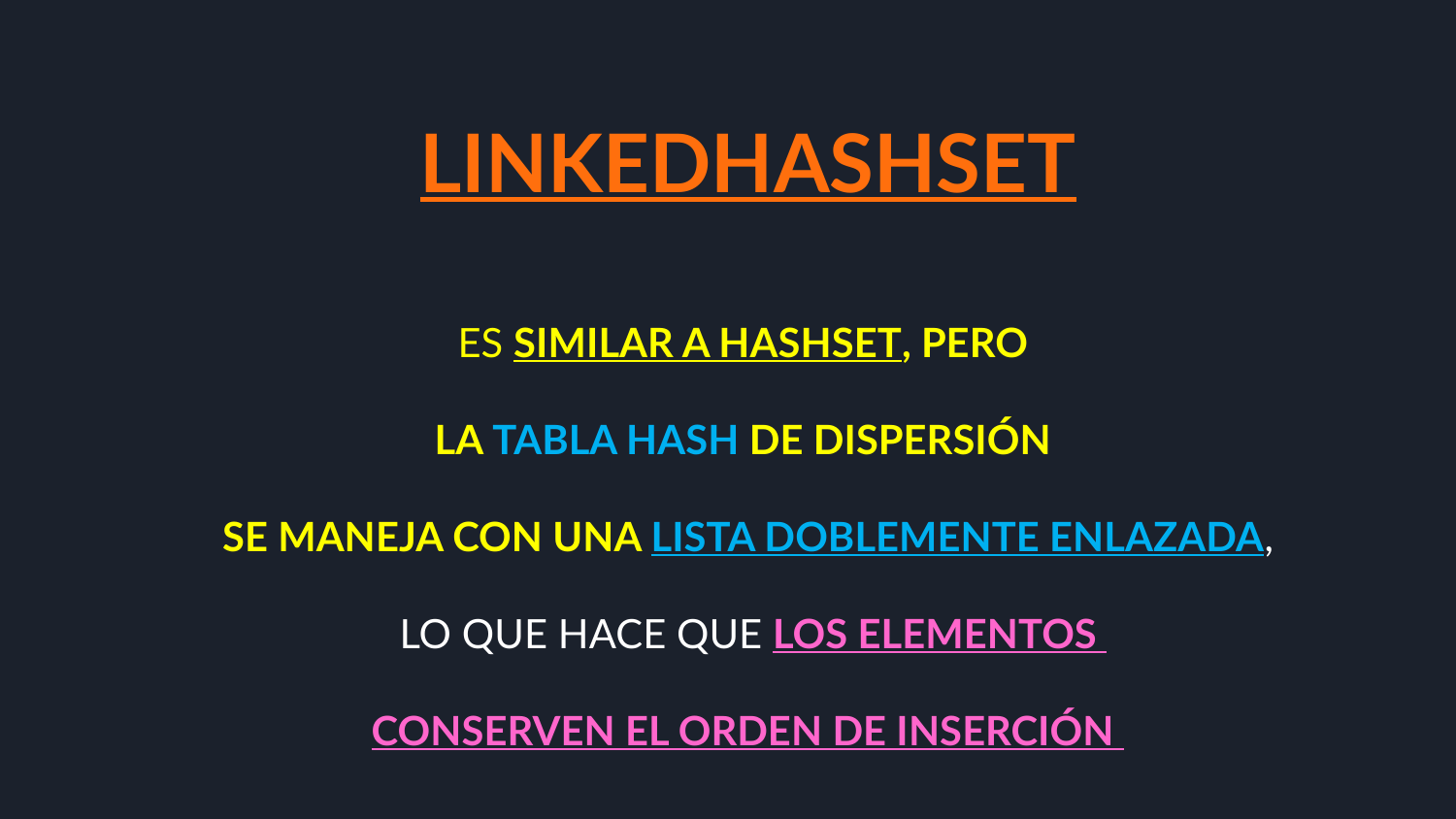

LINKEDHASHSET
ES SIMILAR A HASHSET, PERO
LA TABLA HASH DE DISPERSIÓN
SE MANEJA CON UNA LISTA DOBLEMENTE ENLAZADA,
 LO QUE HACE QUE LOS ELEMENTOS
CONSERVEN EL ORDEN DE INSERCIÓN